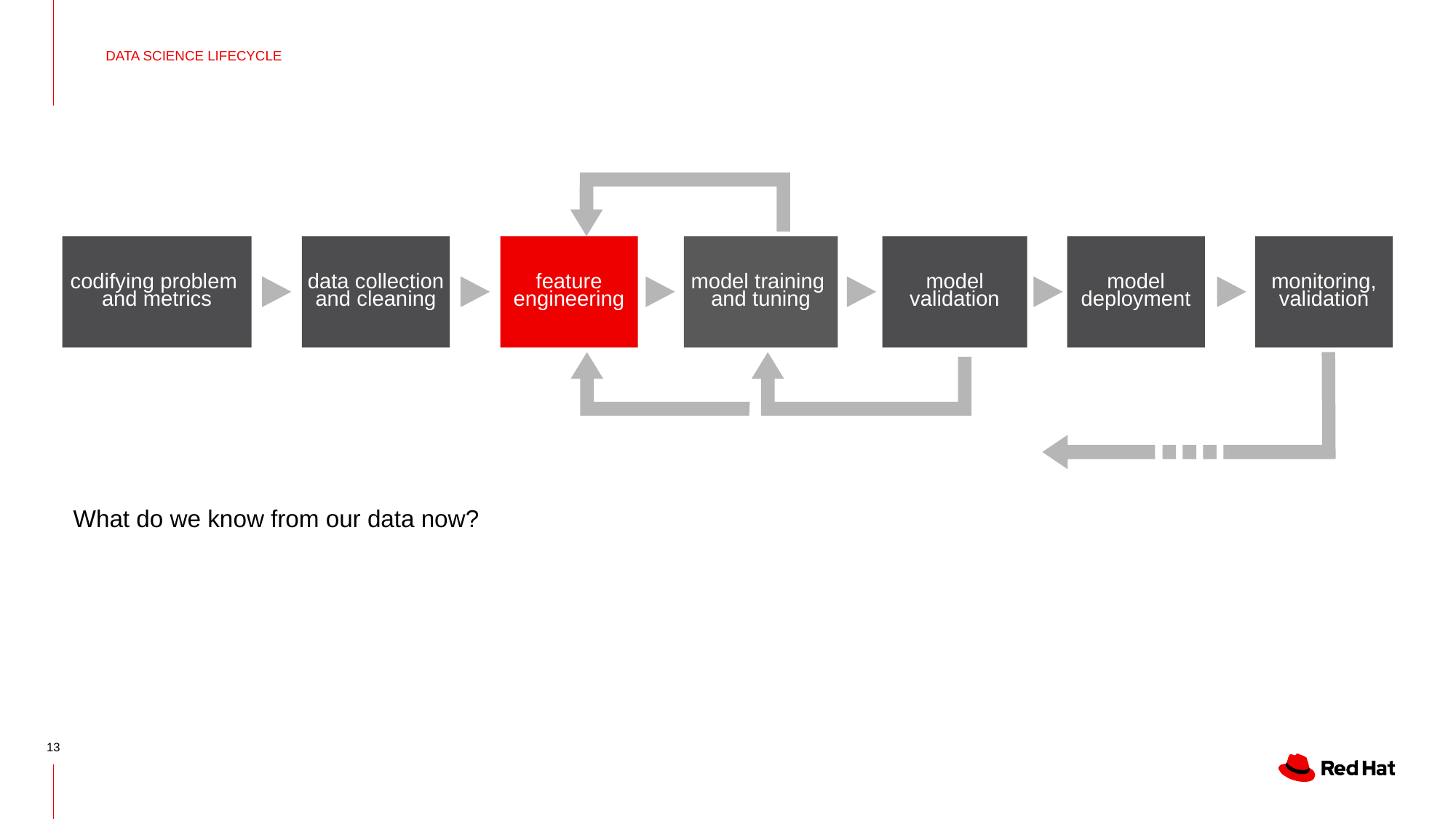

DATA SCIENCE LIFECYCLE

codifying problem
and metrics
data collection and cleaning
feature engineering
model training
and tuning
model
validation
model
deployment
monitoring,
validation

What do we know from our data now?

13